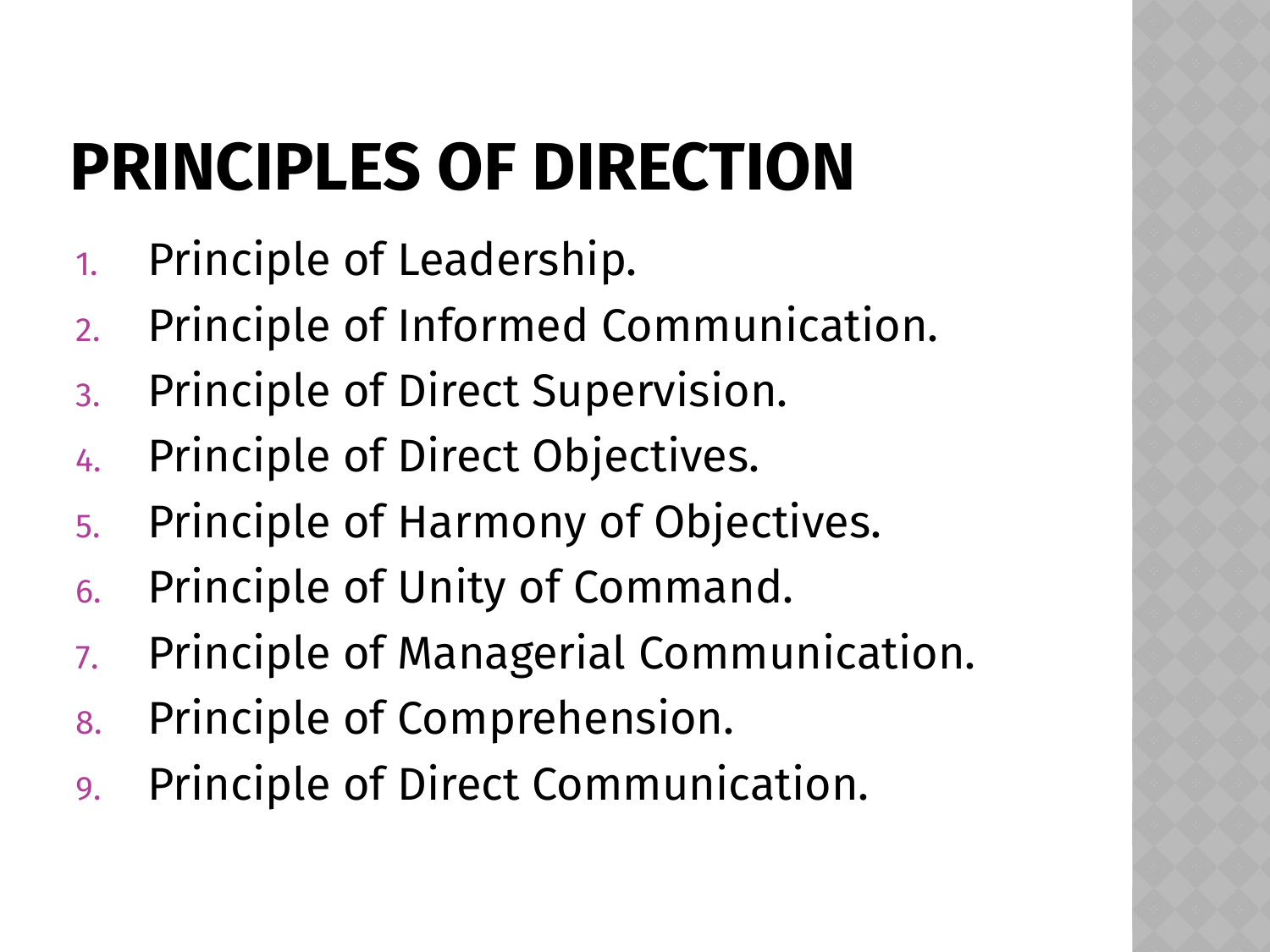

# Principles of direction
Principle of Leadership.
Principle of Informed Communication.
Principle of Direct Supervision.
Principle of Direct Objectives.
Principle of Harmony of Objectives.
Principle of Unity of Command.
Principle of Managerial Communication.
Principle of Comprehension.
Principle of Direct Communication.